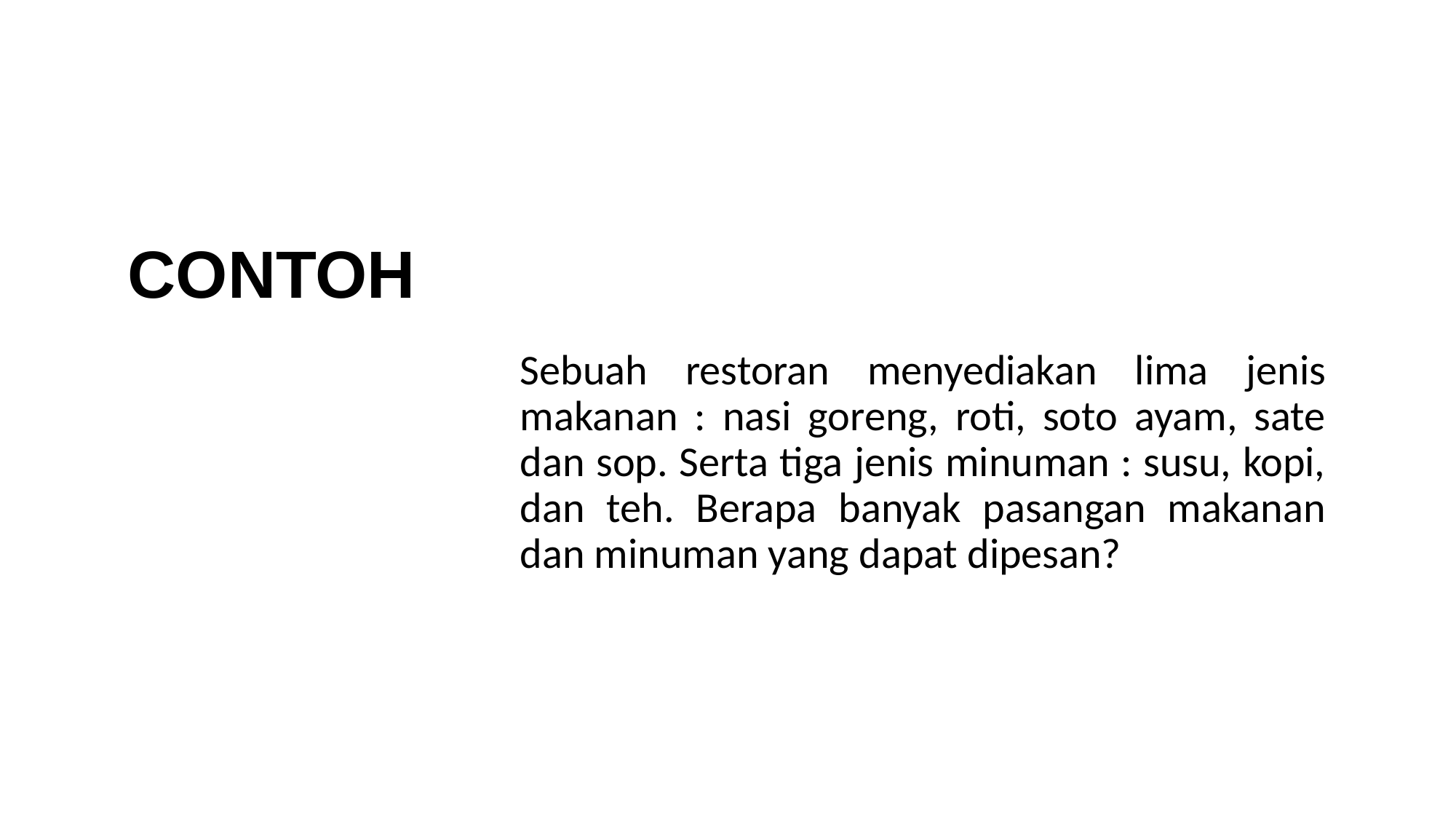

# CONTOH
Sebuah restoran menyediakan lima jenis makanan : nasi goreng, roti, soto ayam, sate dan sop. Serta tiga jenis minuman : susu, kopi, dan teh. Berapa banyak pasangan makanan dan minuman yang dapat dipesan?